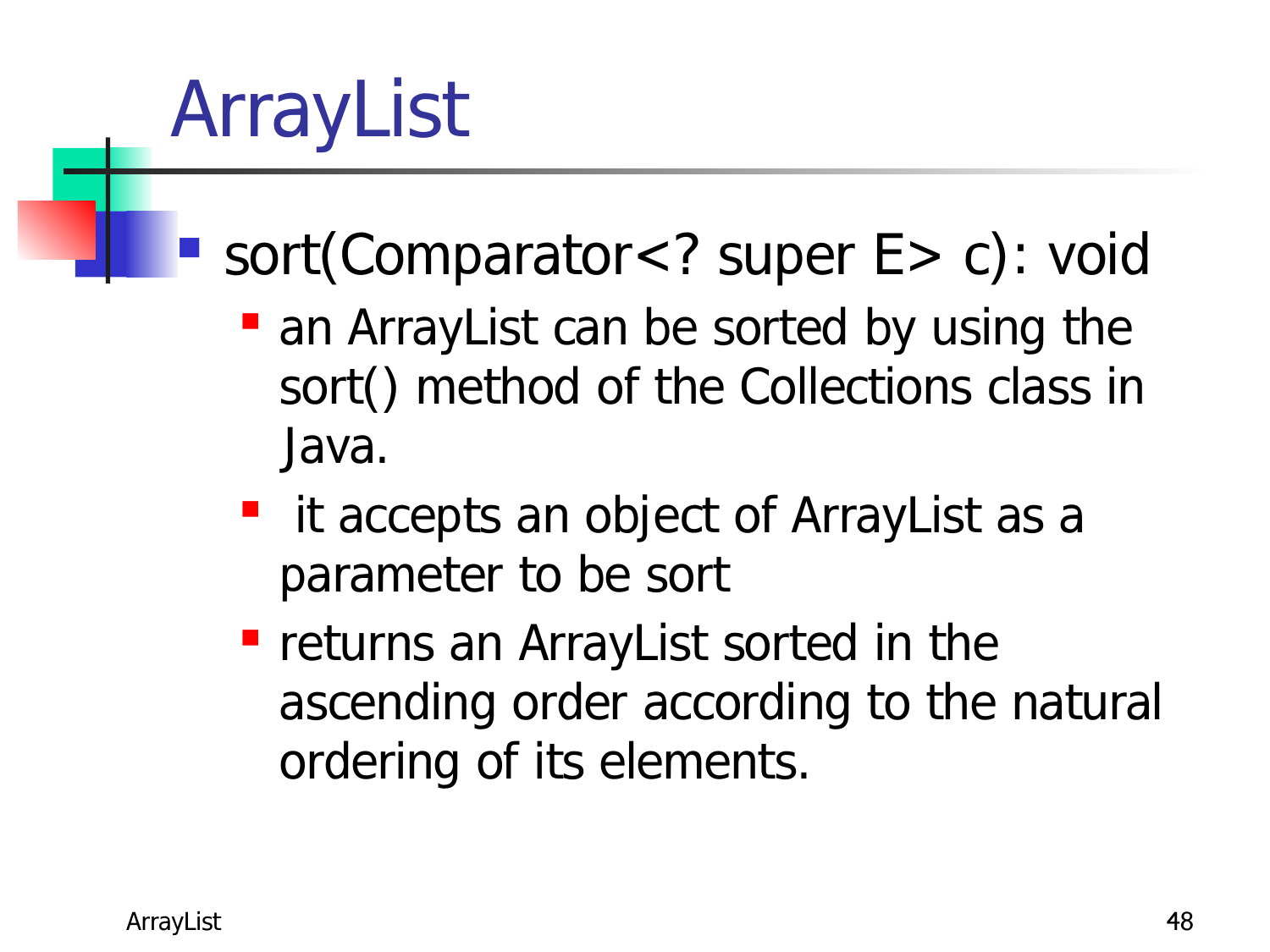

# ArrayList
sort(Comparator<? super E> c): void
an ArrayList can be sorted by using the sort() method of the Collections class in Java.
 it accepts an object of ArrayList as a parameter to be sort
returns an ArrayList sorted in the ascending order according to the natural ordering of its elements.
 ArrayList
48